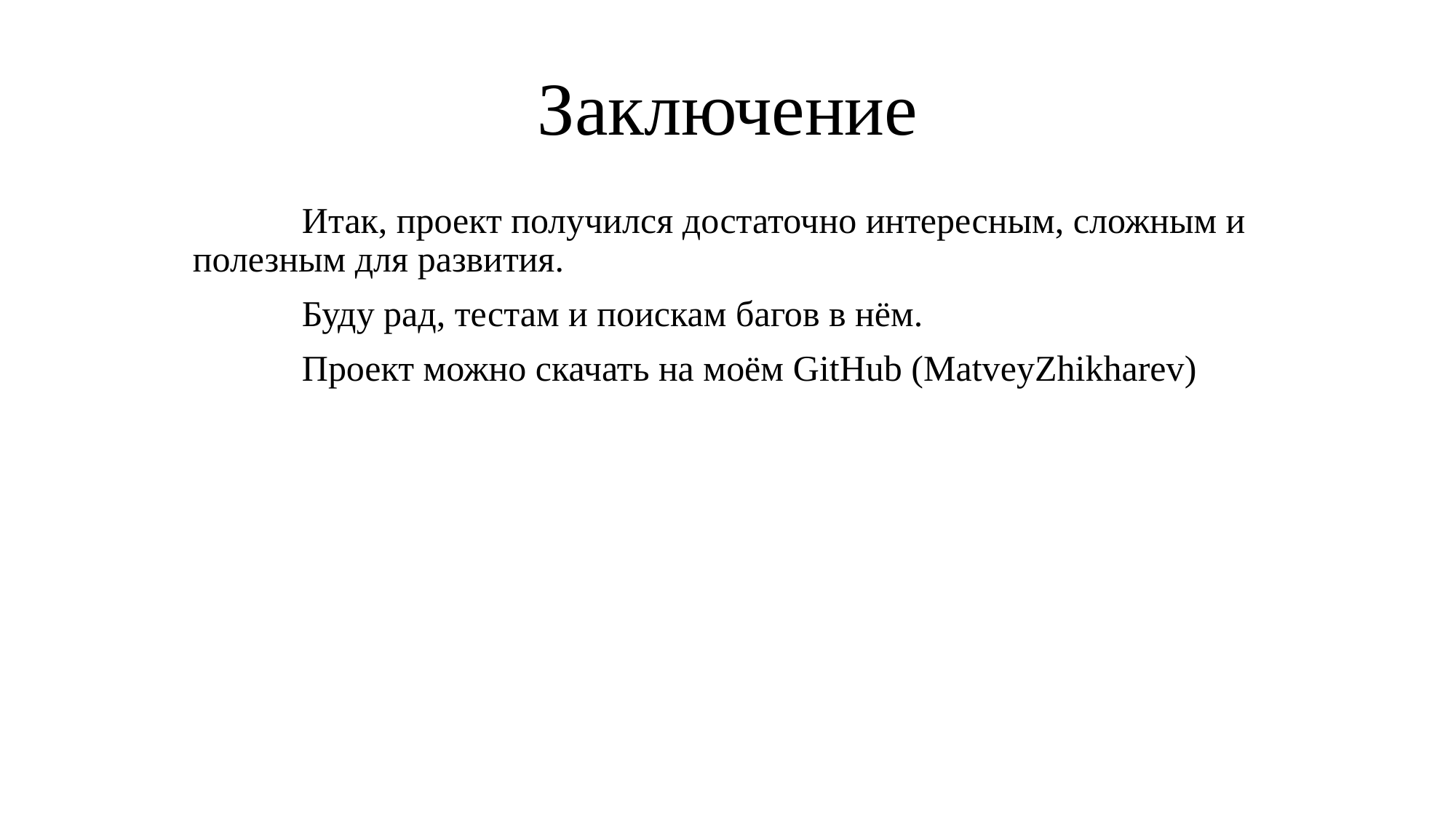

# Заключение
	Итак, проект получился достаточно интересным, сложным и полезным для развития.
	Буду рад, тестам и поискам багов в нём.
	Проект можно скачать на моём GitHub (MatveyZhikharev)